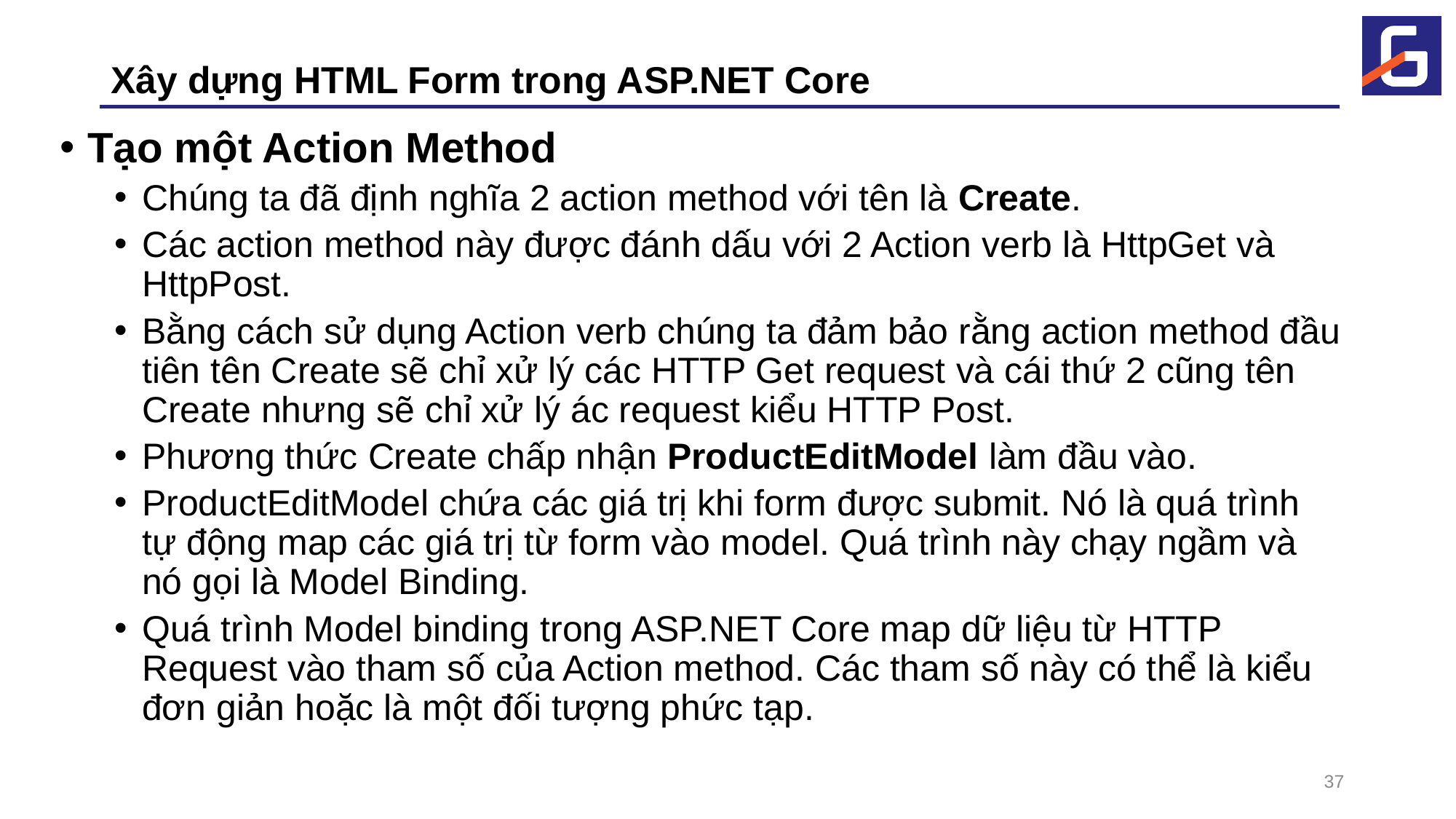

# Xây dựng HTML Form trong ASP.NET Core
Tạo một Action Method
Chúng ta đã định nghĩa 2 action method với tên là Create.
Các action method này được đánh dấu với 2 Action verb là HttpGet và HttpPost.
Bằng cách sử dụng Action verb chúng ta đảm bảo rằng action method đầu tiên tên Create sẽ chỉ xử lý các HTTP Get request và cái thứ 2 cũng tên Create nhưng sẽ chỉ xử lý ác request kiểu HTTP Post.
Phương thức Create chấp nhận ProductEditModel làm đầu vào.
ProductEditModel chứa các giá trị khi form được submit. Nó là quá trình tự động map các giá trị từ form vào model. Quá trình này chạy ngầm và nó gọi là Model Binding.
Quá trình Model binding trong ASP.NET Core map dữ liệu từ HTTP Request vào tham số của Action method. Các tham số này có thể là kiểu đơn giản hoặc là một đối tượng phức tạp.

37